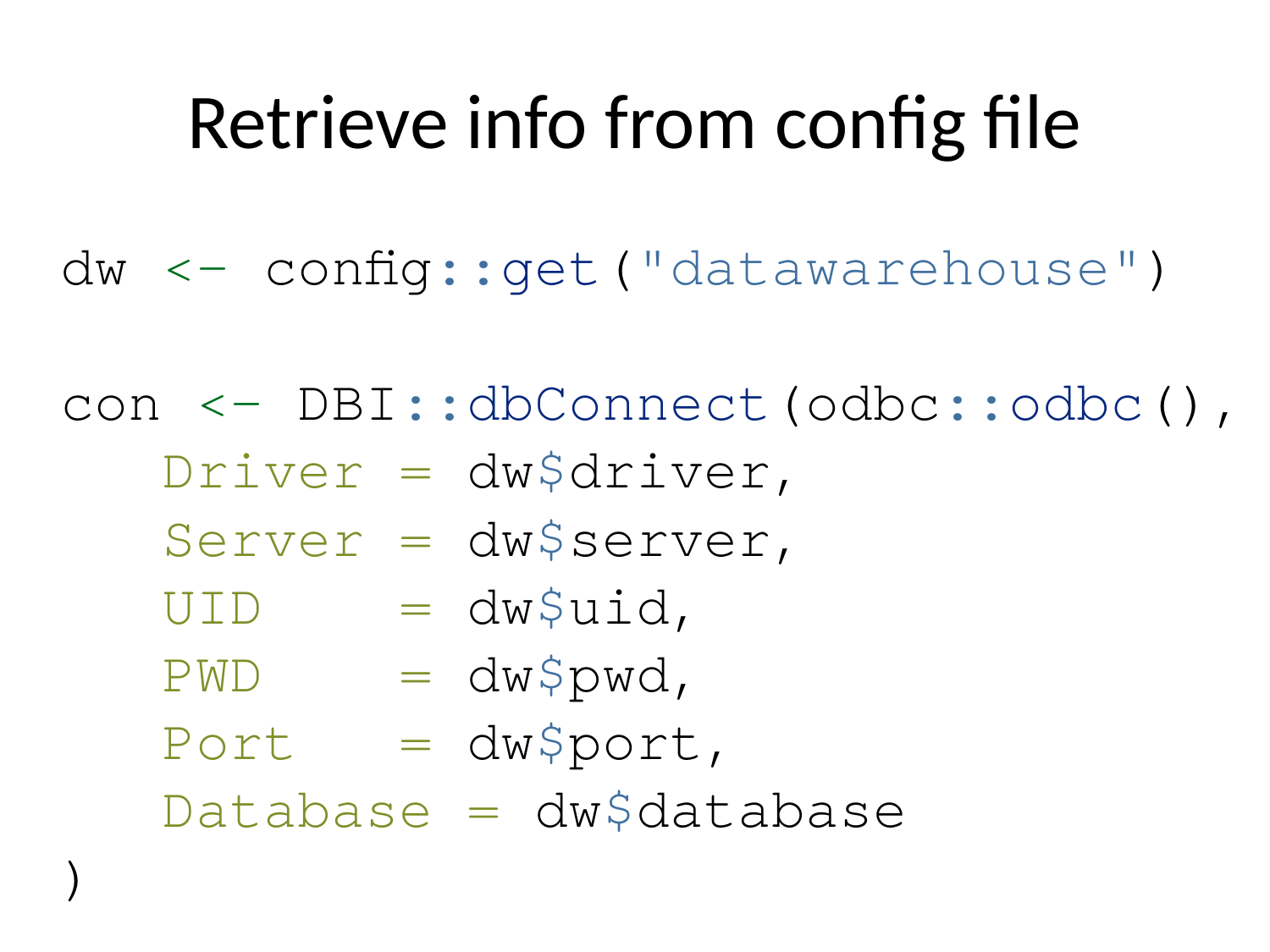

# Retrieve info from config file
dw <- config::get("datawarehouse")
con <- DBI::dbConnect(odbc::odbc(),
   Driver = dw$driver,
   Server = dw$server,
   UID    = dw$uid,
   PWD    = dw$pwd,
   Port   = dw$port,
   Database = dw$database
)